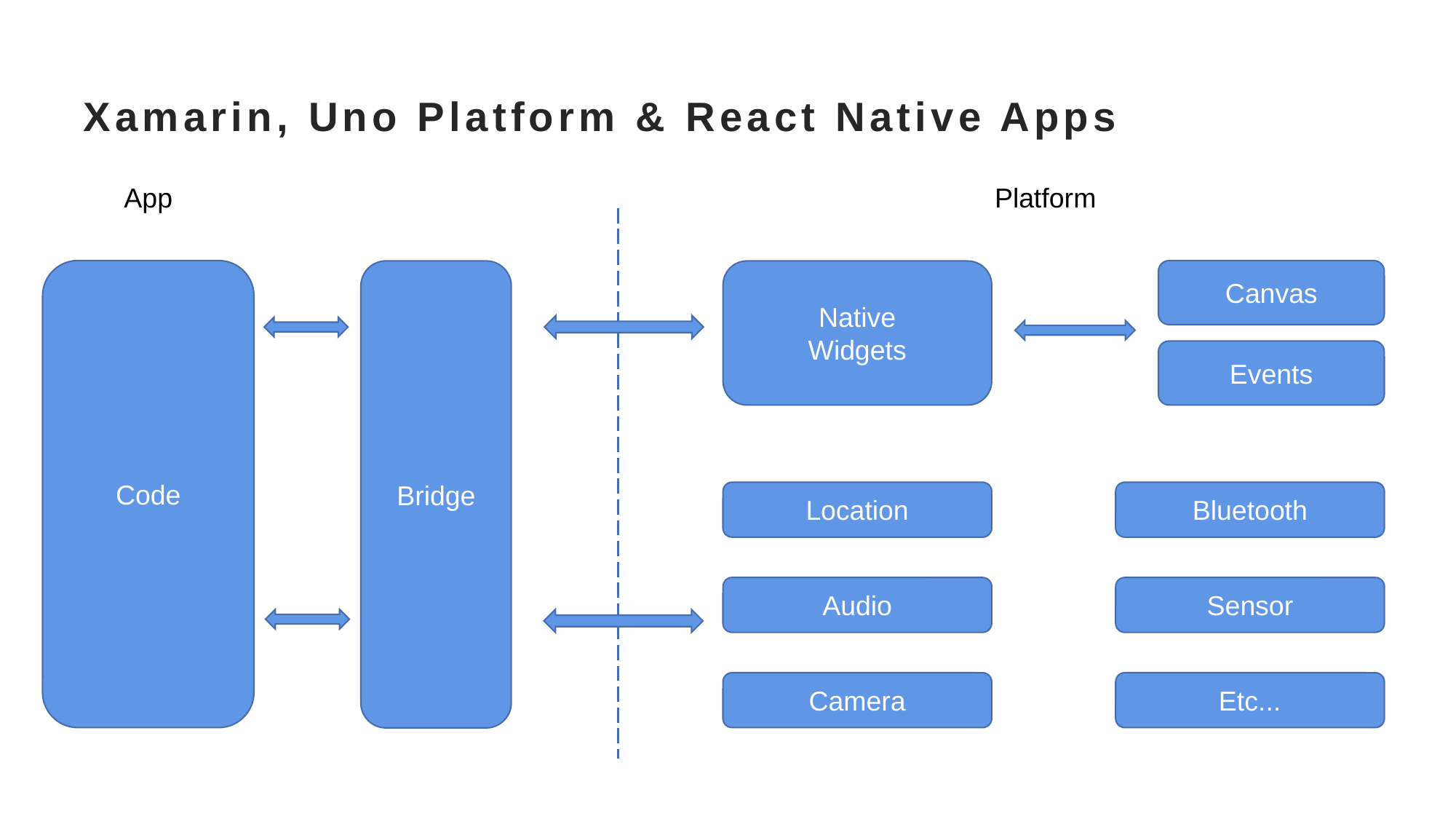

# Xamarin, Uno Platform & React Native Apps
App
Platform
Code
Canvas
Bridge
Native
Widgets

Events
Location
Bluetooth
Audio
Sensor

Camera
Etc...